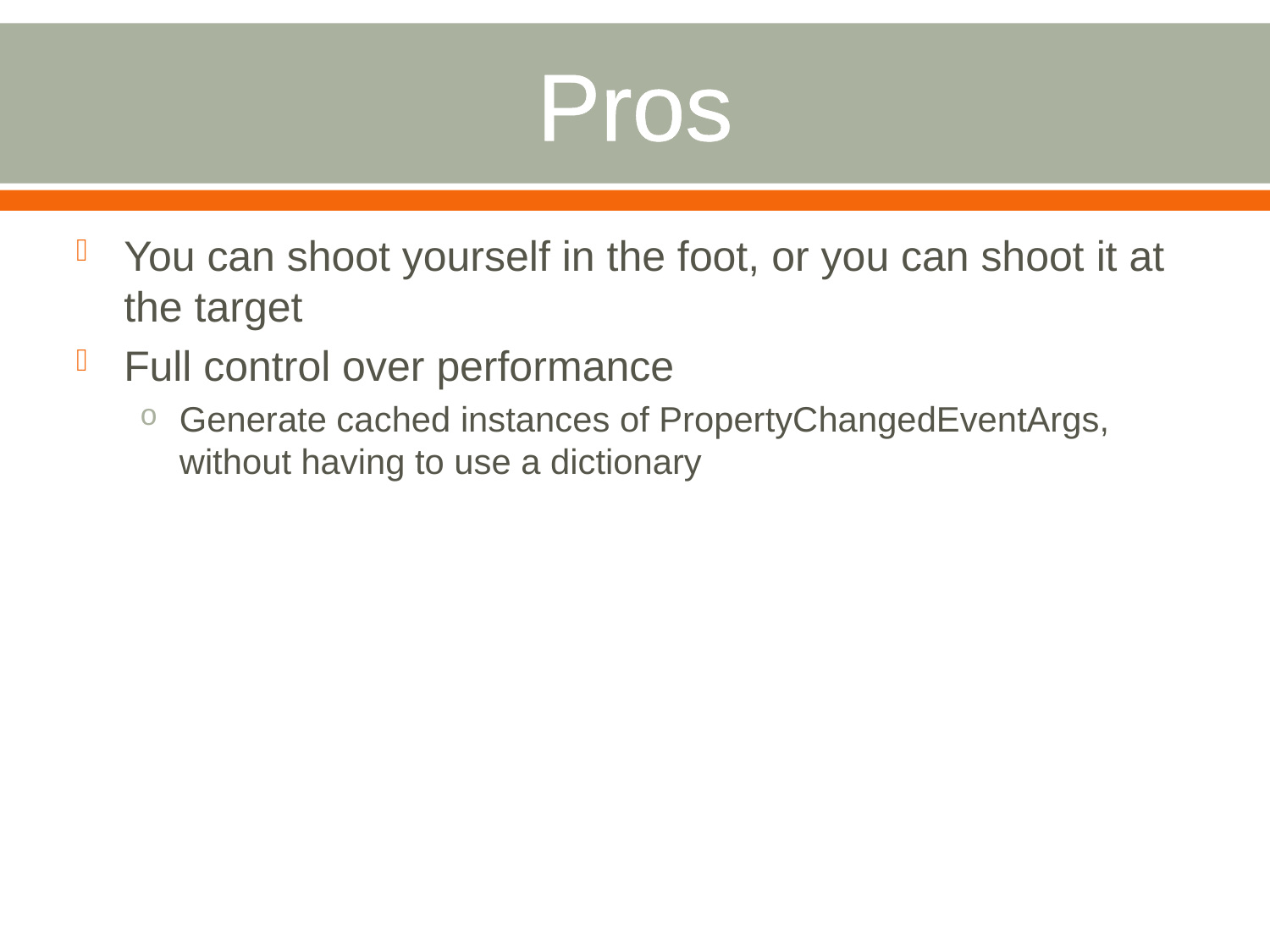

# Pros
You can shoot yourself in the foot, or you can shoot it at the target
Full control over performance
Generate cached instances of PropertyChangedEventArgs, without having to use a dictionary